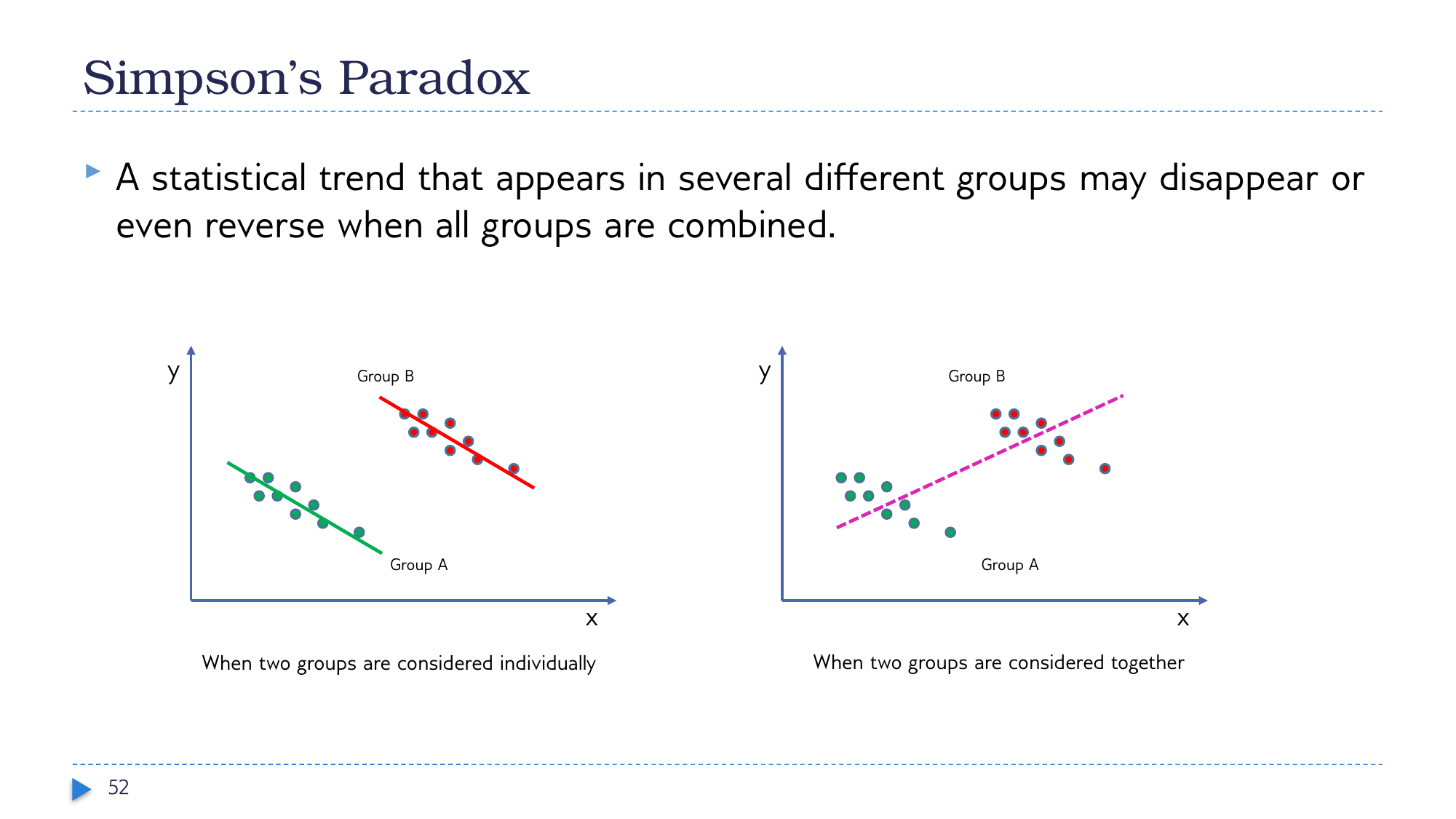

# Simpson’s Paradox
A statistical trend that appears in several different groups may disappear or even reverse when all groups are combined.
y
Group B

Group A
x
When two groups are considered individually
y
Group B

Group A
x
When two groups are considered together
52